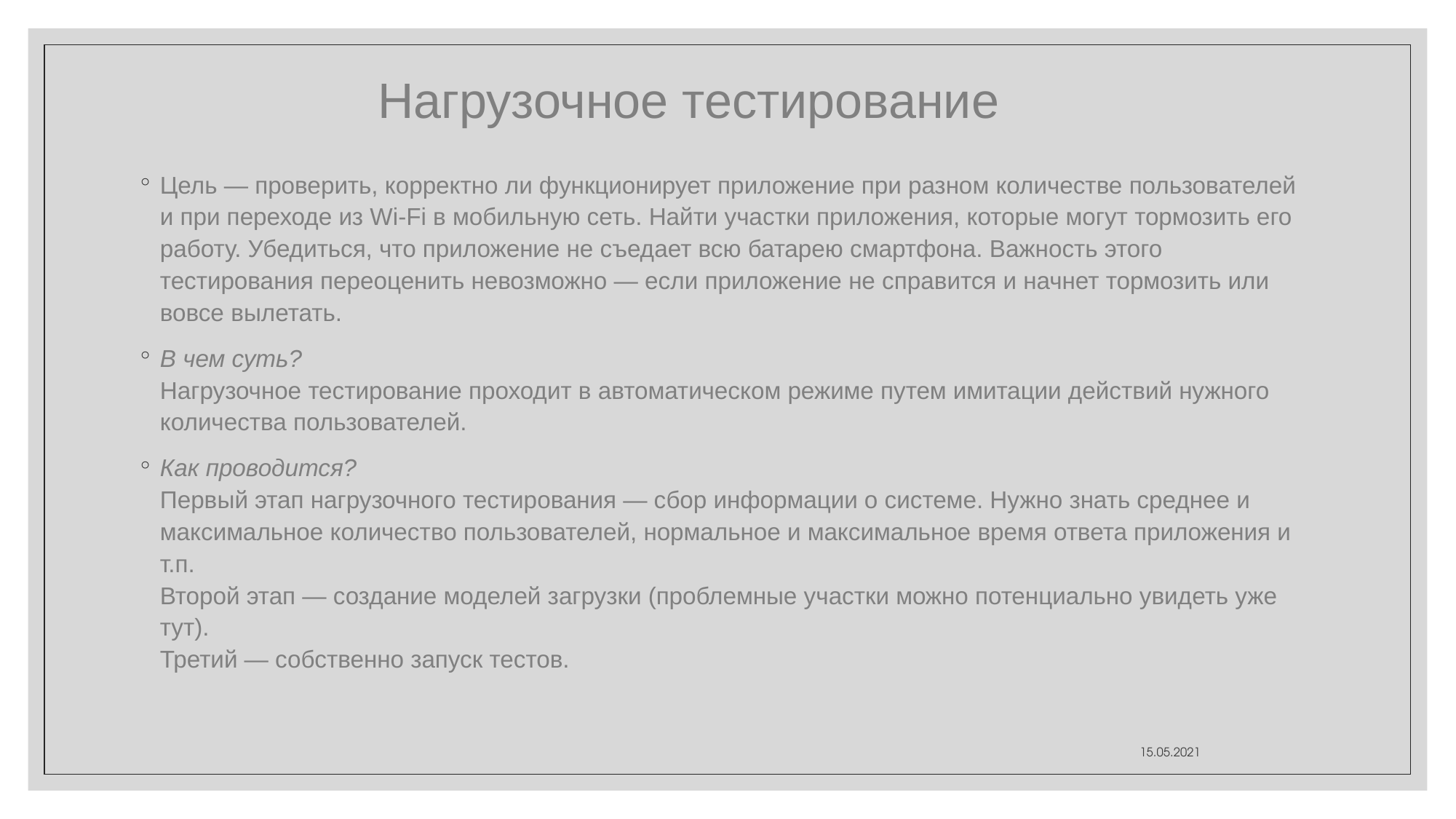

# Нагрузочное тестирование
Цель — проверить, корректно ли функционирует приложение при разном количестве пользователей и при переходе из Wi-Fi в мобильную сеть. Найти участки приложения, которые могут тормозить его работу. Убедиться, что приложение не съедает всю батарею смартфона. Важность этого тестирования переоценить невозможно — если приложение не справится и начнет тормозить или вовсе вылетать.
В чем суть?
Нагрузочное тестирование проходит в автоматическом режиме путем имитации действий нужного количества пользователей.
Как проводится?
Первый этап нагрузочного тестирования — сбор информации о системе. Нужно знать среднее и максимальное количество пользователей, нормальное и максимальное время ответа приложения и т.п.
Второй этап — создание моделей загрузки (проблемные участки можно потенциально увидеть уже тут).
Третий — собственно запуск тестов.

15.05.2021